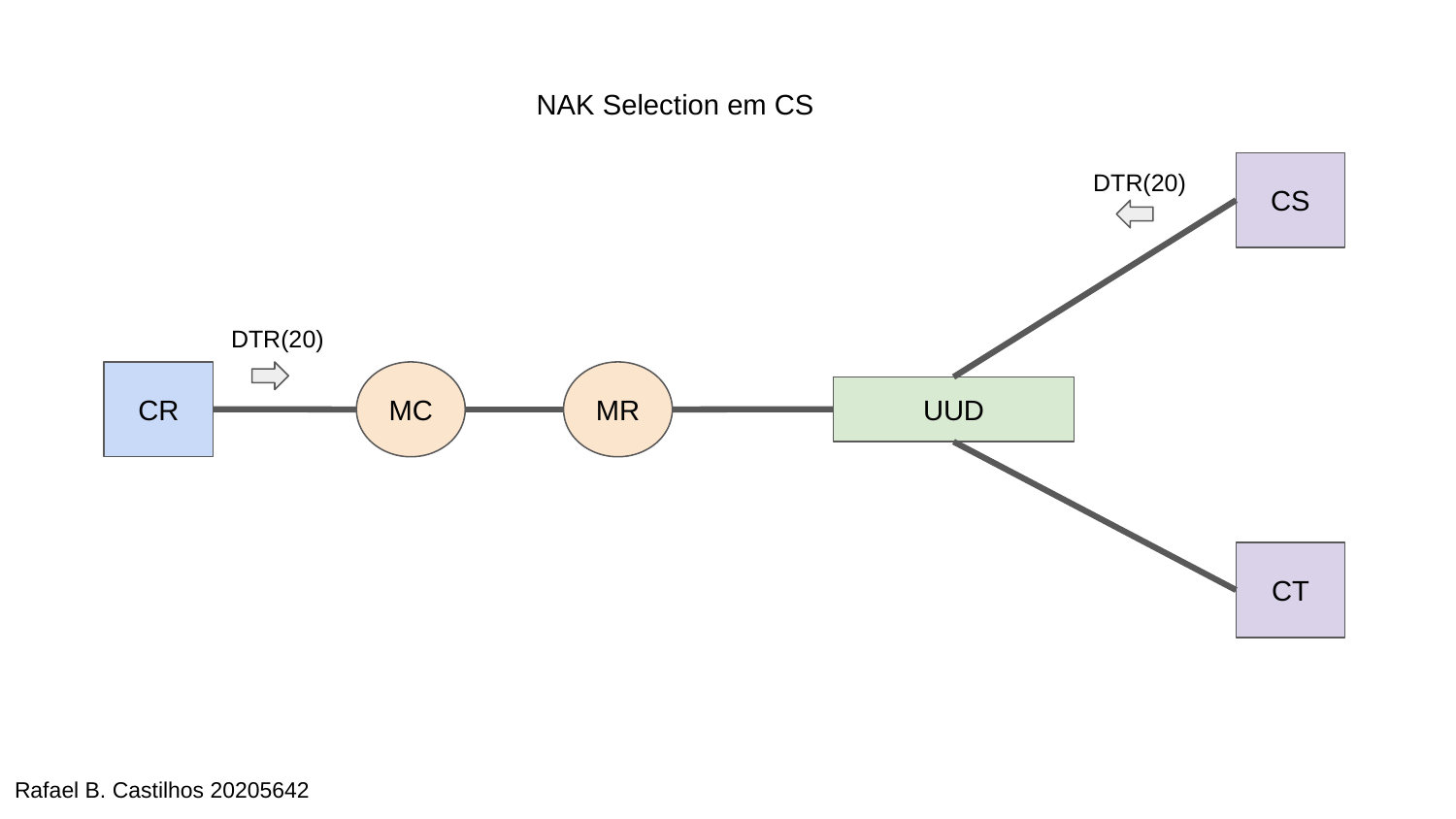

NAK Selection em CS
DTR(20)
CS

DTR(20)
CR

MC
MR
UUD
CT
Rafael B. Castilhos 20205642